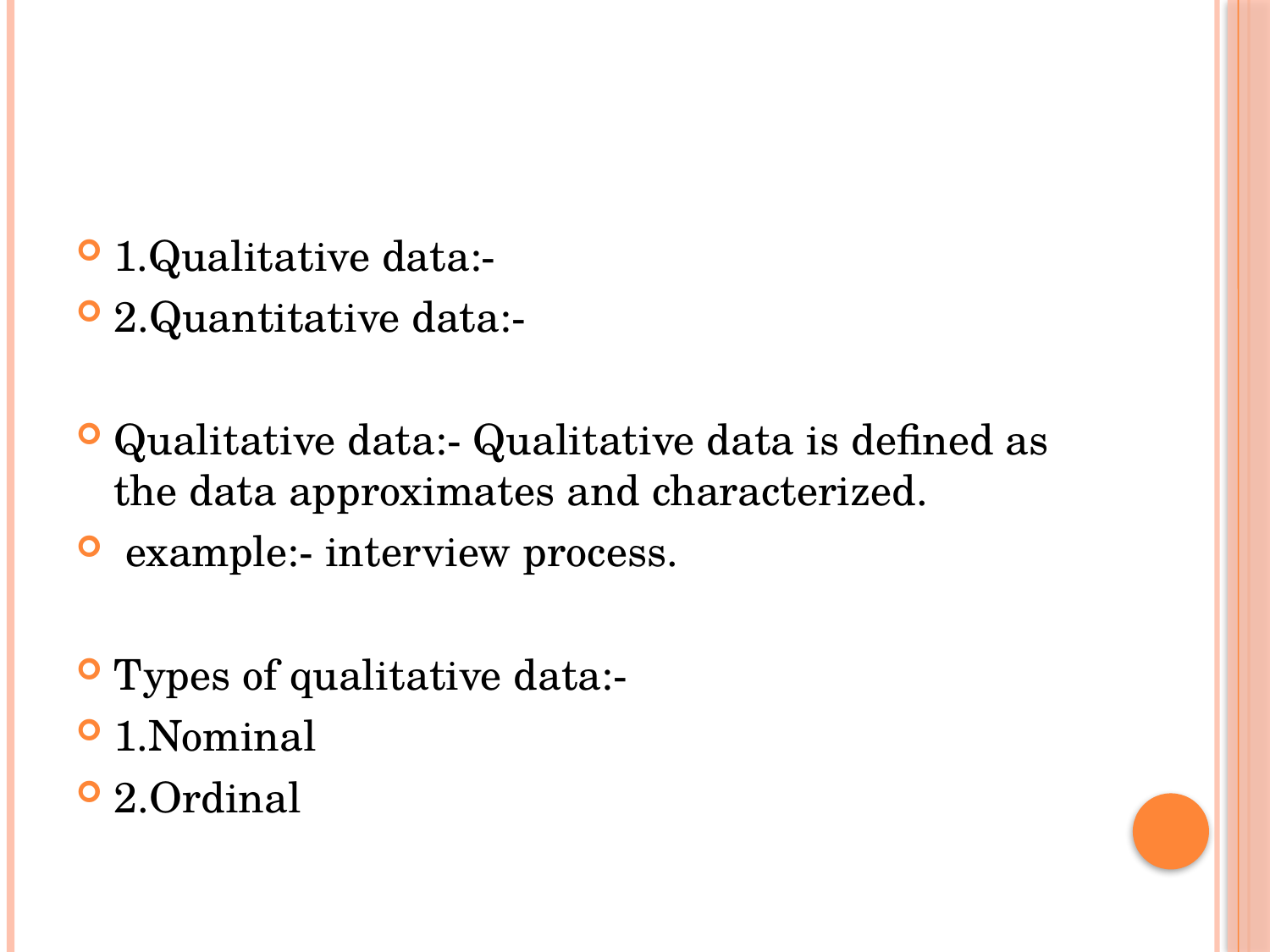

#
1.Qualitative data:-
2.Quantitative data:-

Qualitative data:- Qualitative data is defined as the data approximates and characterized.
 example:- interview process.

Types of qualitative data:-
1.Nominal
2.Ordinal